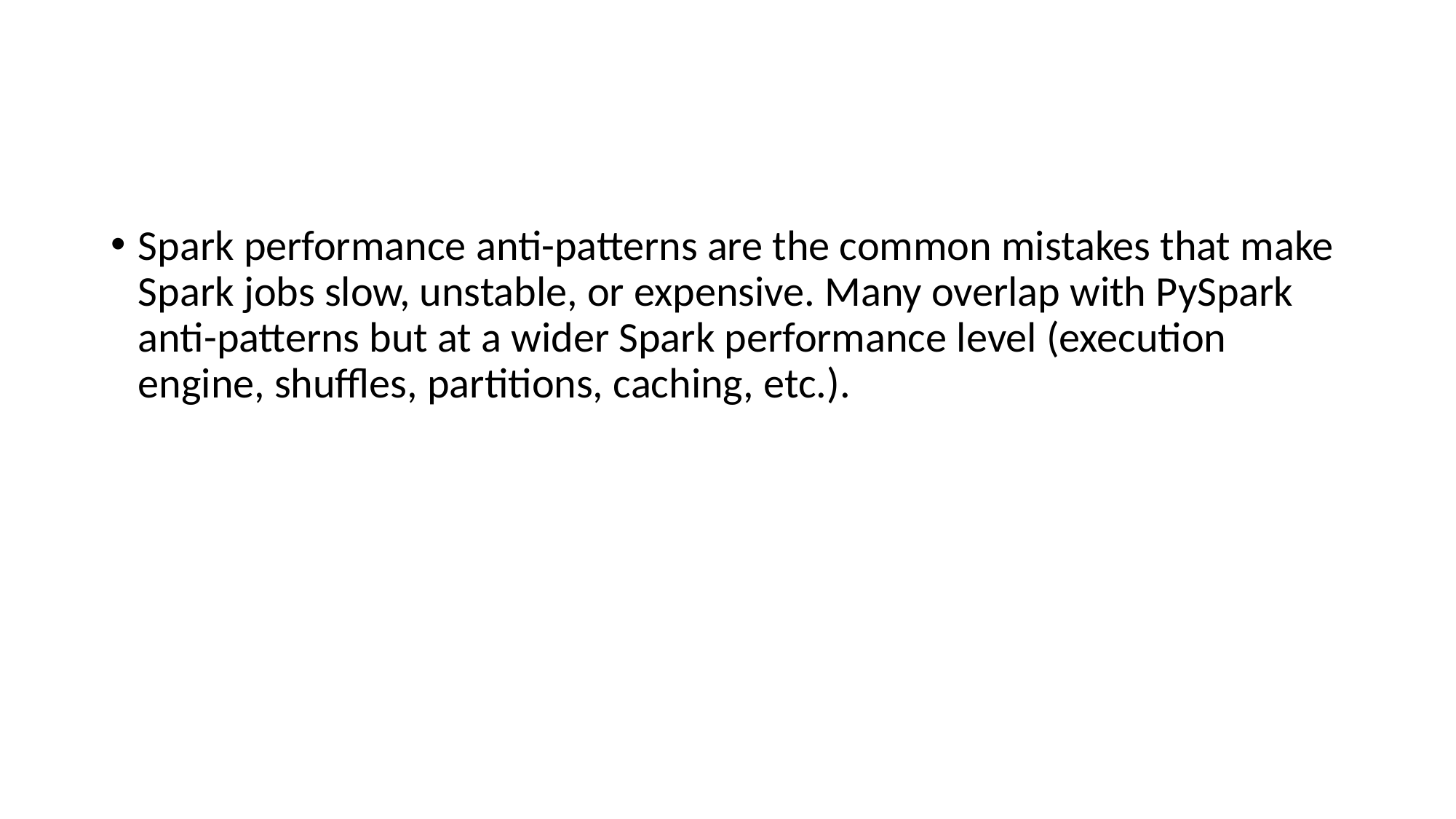

Spark performance anti-patterns are the common mistakes that make Spark jobs slow, unstable, or expensive. Many overlap with PySpark anti-patterns but at a wider Spark performance level (execution engine, shuffles, partitions, caching, etc.).